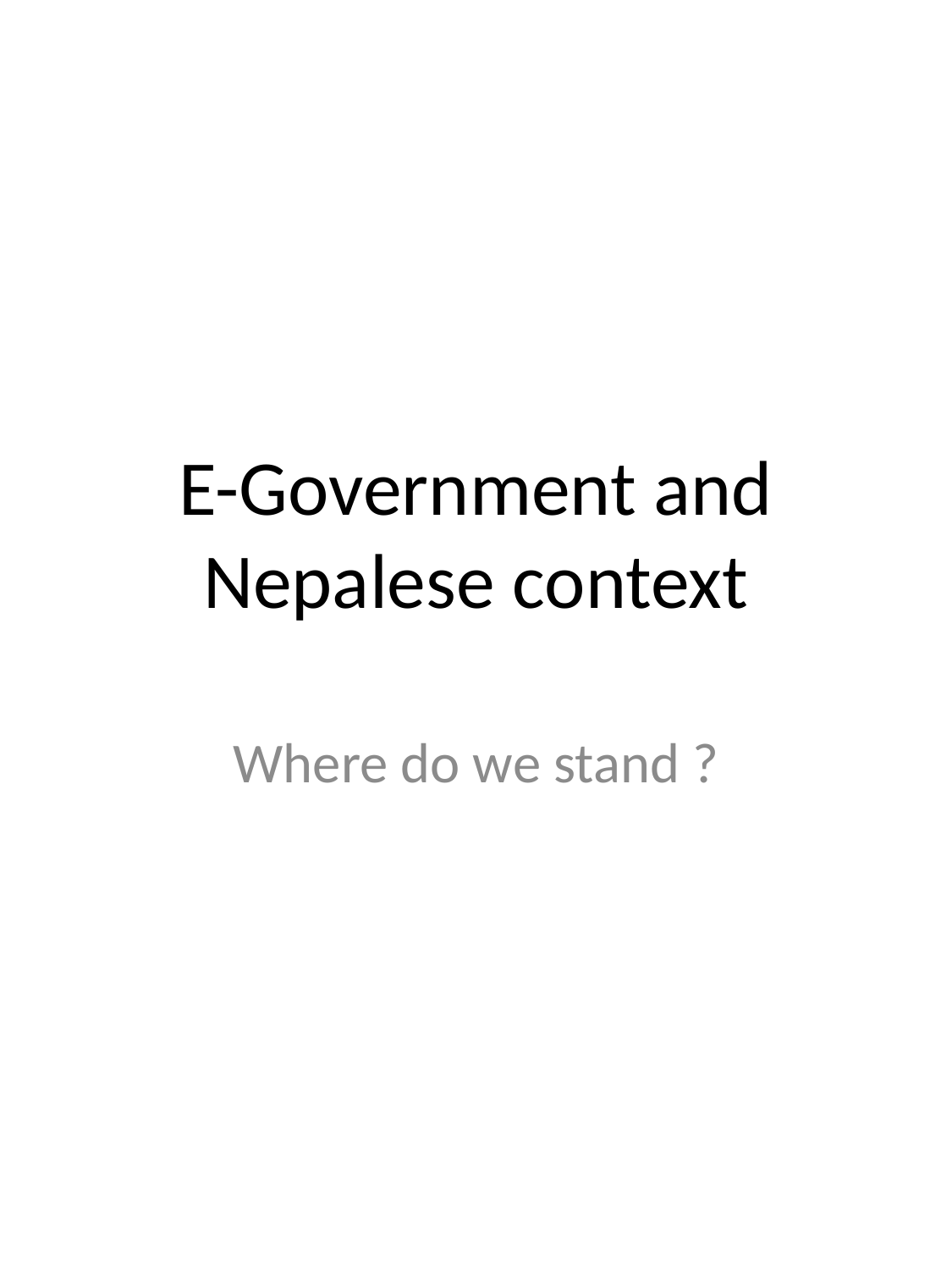

# E-Government and Nepalese context
Where do we stand ?